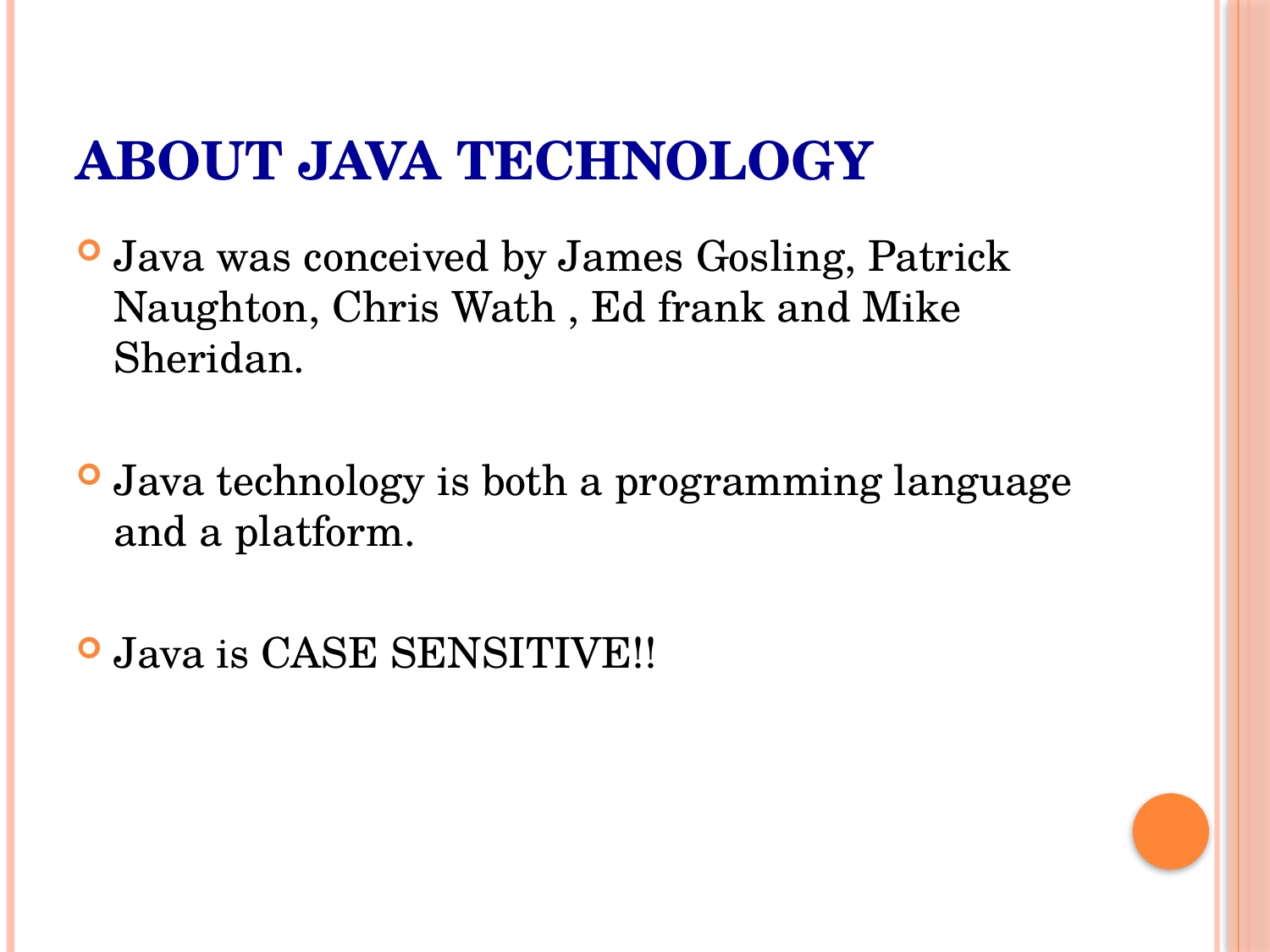

# About Java Technology
Java was conceived by James Gosling, Patrick Naughton, Chris Wath , Ed frank and Mike Sheridan.

Java technology is both a programming language and a platform.

Java is CASE SENSITIVE!!